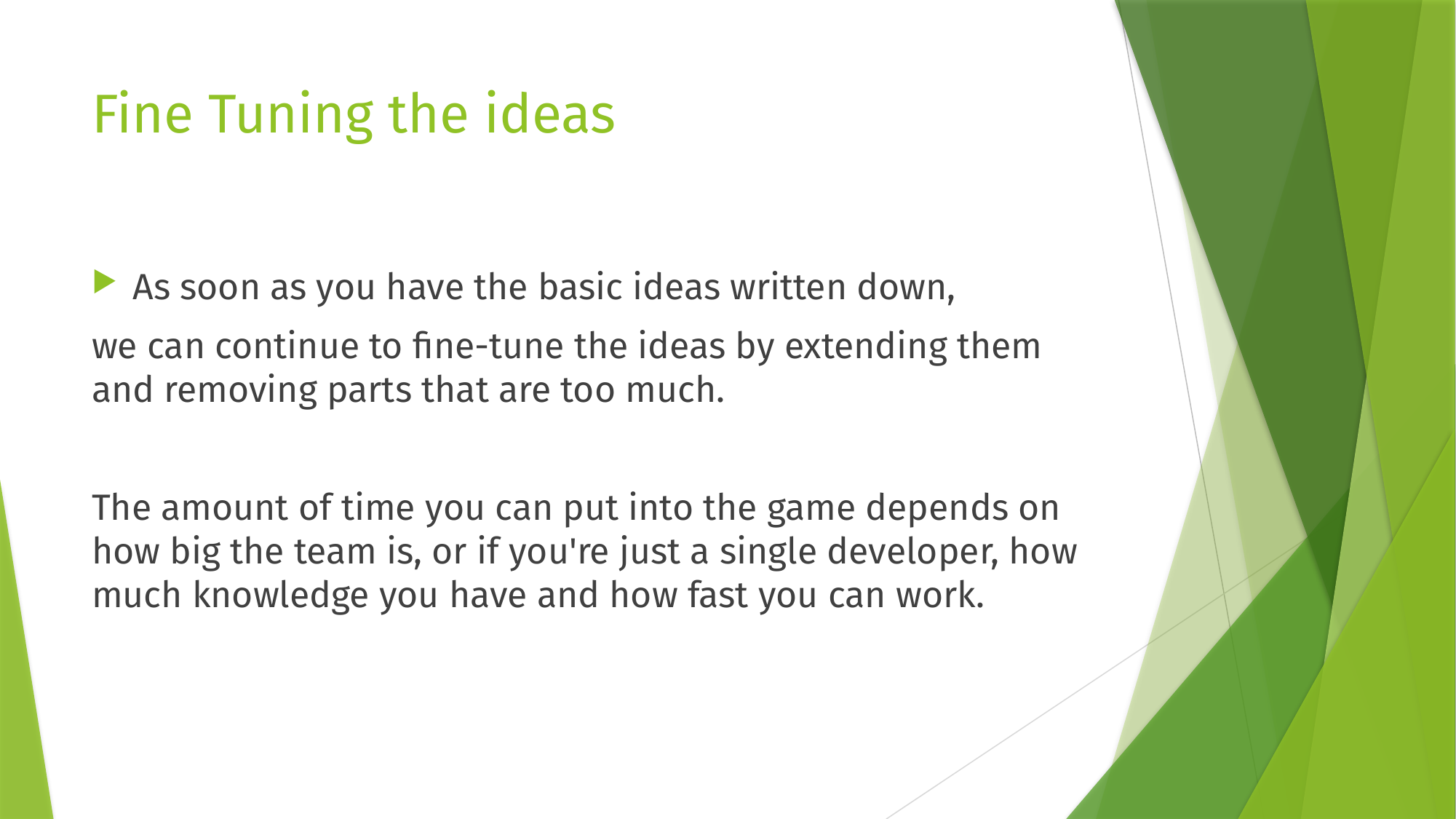

# Fine Tuning the ideas
As soon as you have the basic ideas written down,
we can continue to fine-tune the ideas by extending them and removing parts that are too much.

The amount of time you can put into the game depends on how big the team is, or if you're just a single developer, how much knowledge you have and how fast you can work.